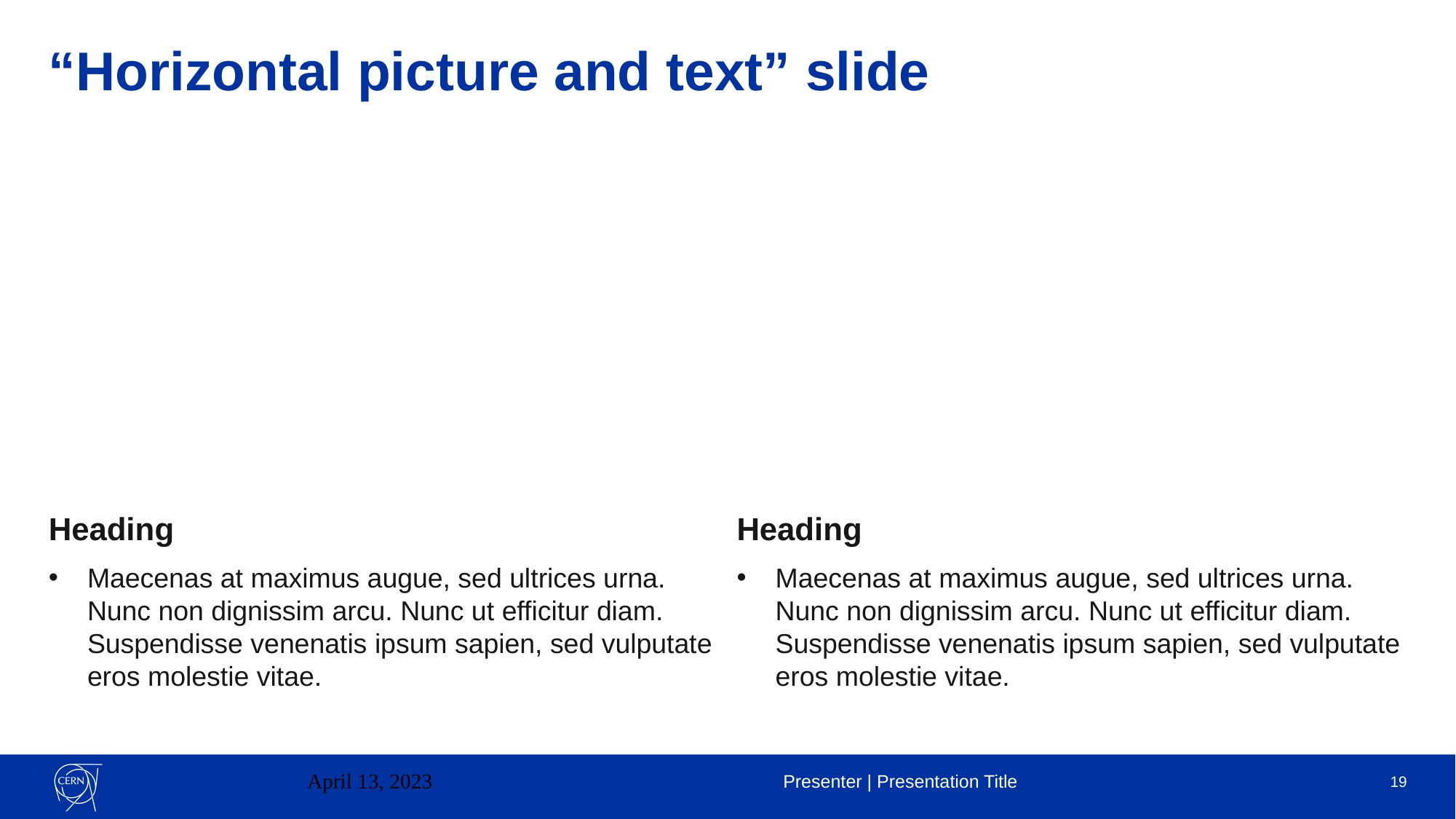

# “Horizontal picture and text” slide
Heading
Maecenas at maximus augue, sed ultrices urna. Nunc non dignissim arcu. Nunc ut efficitur diam. Suspendisse venenatis ipsum sapien, sed vulputate eros molestie vitae.
Heading
Maecenas at maximus augue, sed ultrices urna. Nunc non dignissim arcu. Nunc ut efficitur diam. Suspendisse venenatis ipsum sapien, sed vulputate eros molestie vitae.

April 13, 2023
Presenter | Presentation Title
19